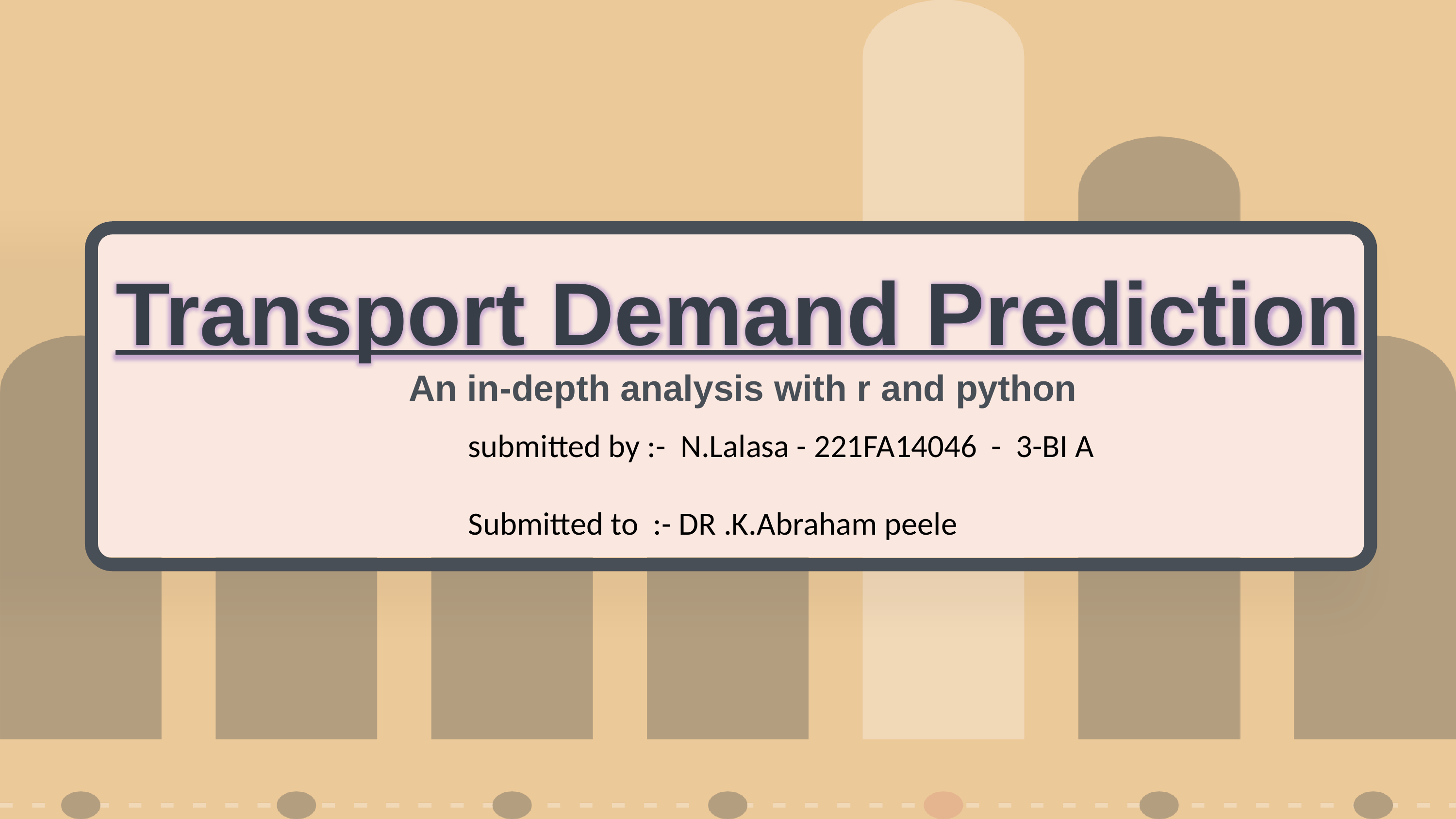

Transport Demand Prediction

An in-depth analysis with r and python
submitted by :-  N.Lalasa - 221FA14046  -  3-BI A

Submitted to  :- DR .K.Abraham peele